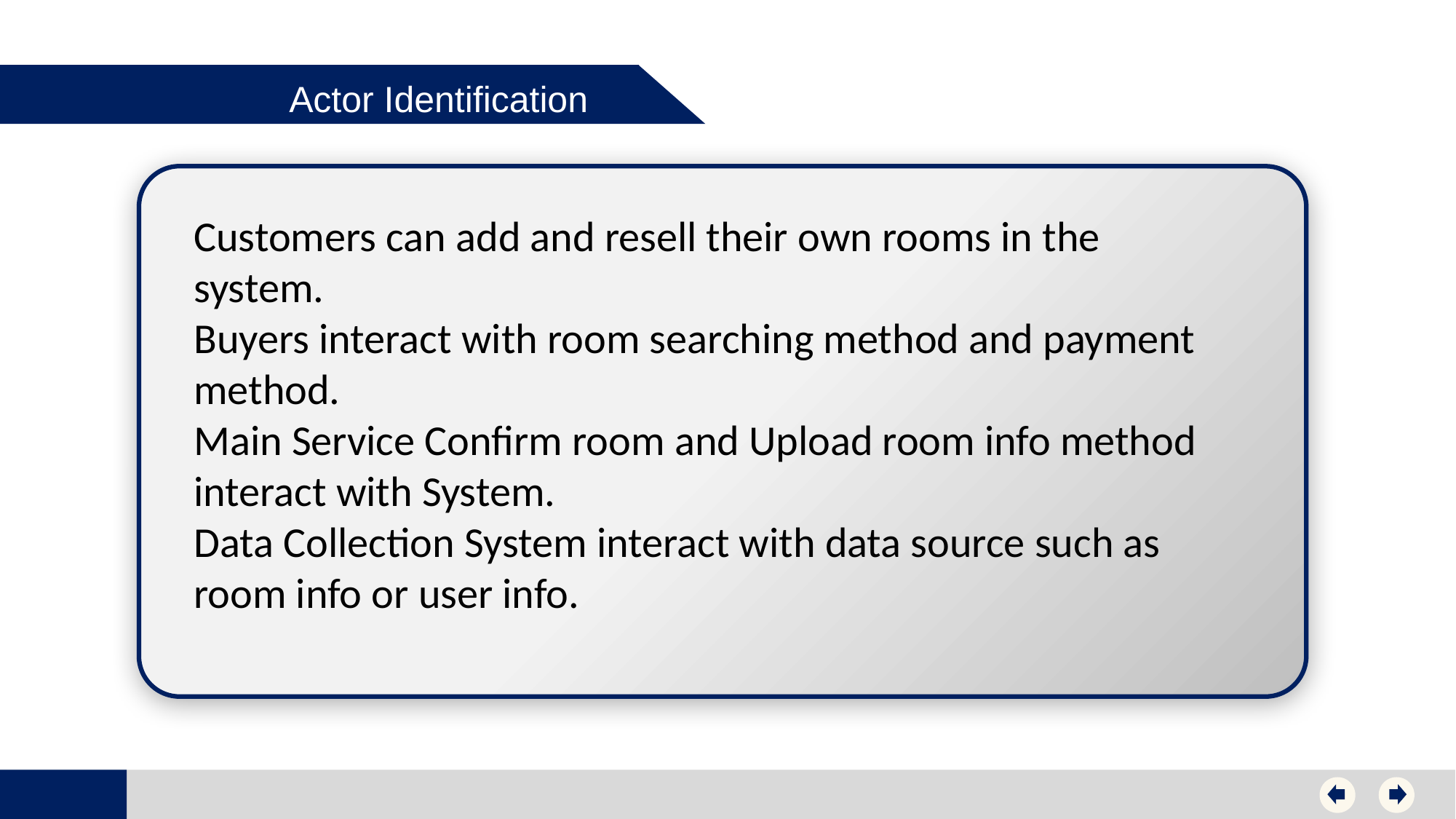

Actor Identification

Customers can add and resell their own rooms in the system.
Buyers interact with room searching method and payment method.
Main Service Confirm room and Upload room info method interact with System.
Data Collection System interact with data source such as room info or user info.